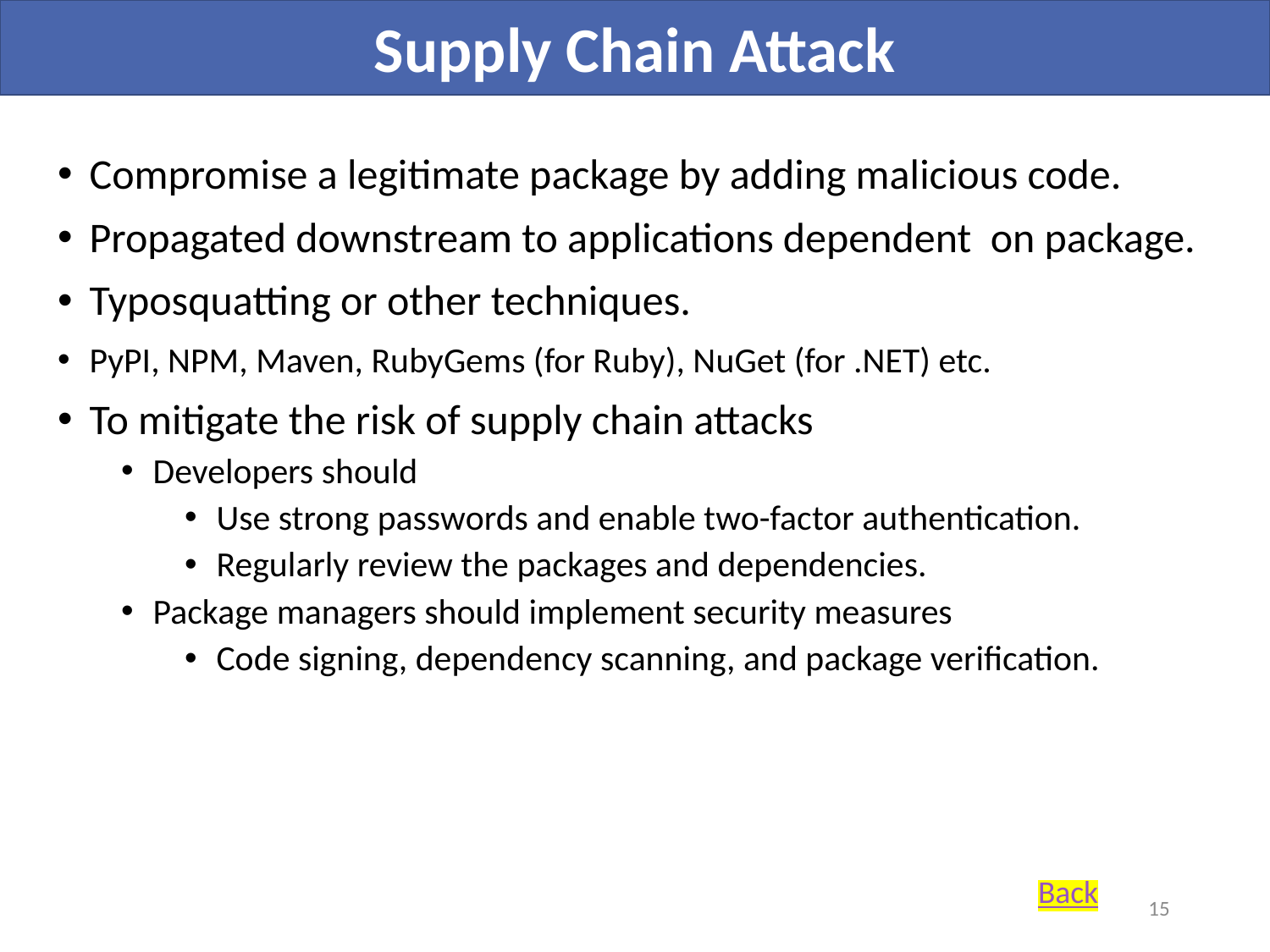

Supply Chain Attack
Compromise a legitimate package by adding malicious code.
Propagated downstream to applications dependent  on package.
Typosquatting or other techniques.
PyPI, NPM, Maven, RubyGems (for Ruby), NuGet (for .NET) etc.
To mitigate the risk of supply chain attacks
Developers should
Use strong passwords and enable two-factor authentication.
Regularly review the packages and dependencies.
Package managers should implement security measures
Code signing, dependency scanning, and package verification.
Back
15